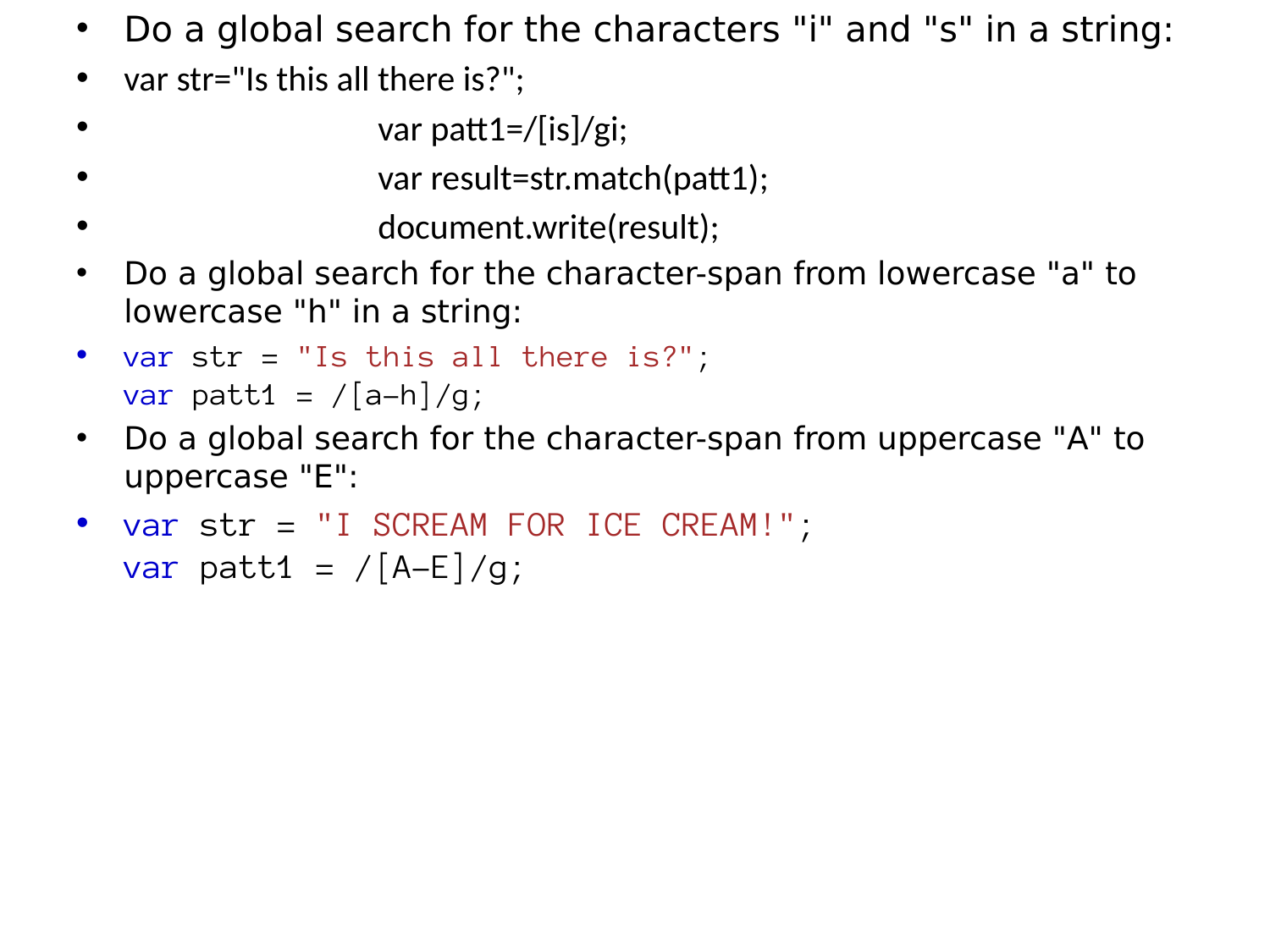

Do a global search for the characters "i" and "s" in a string:
var str="Is this all there is?";
		var patt1=/[is]/gi;
		var result=str.match(patt1);
		document.write(result);
Do a global search for the character-span from lowercase "a" to lowercase "h" in a string:
var str = "Is this all there is?";
var patt1 = /[a-h]/g;
Do a global search for the character-span from uppercase "A" to uppercase "E":
var str = "I SCREAM FOR ICE CREAM!";
var patt1 = /[A-E]/g;